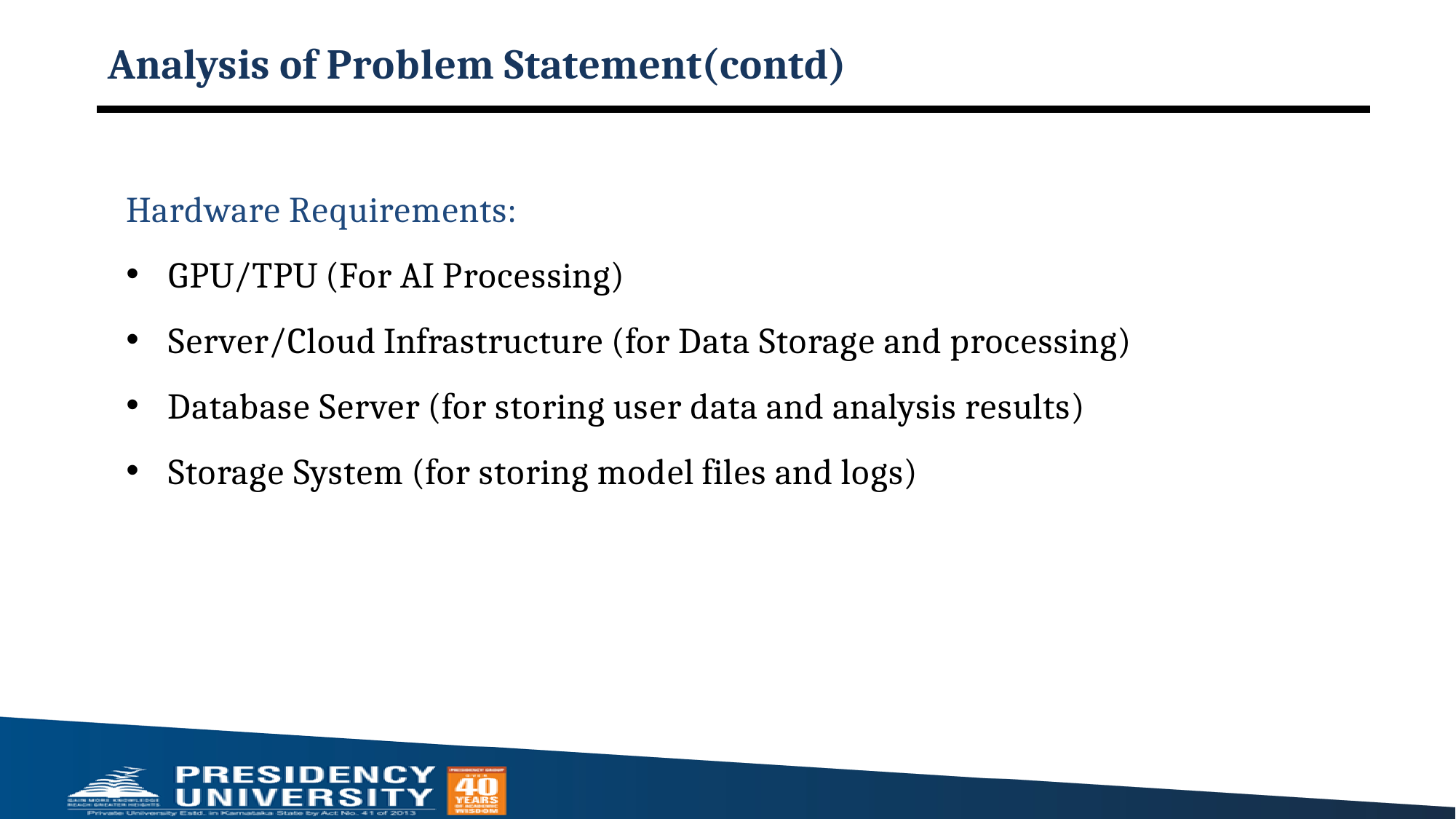

# Analysis of Problem Statement(contd)
Hardware Requirements:
GPU/TPU (For AI Processing)
Server/Cloud Infrastructure (for Data Storage and processing)
Database Server (for storing user data and analysis results)
Storage System (for storing model files and logs)